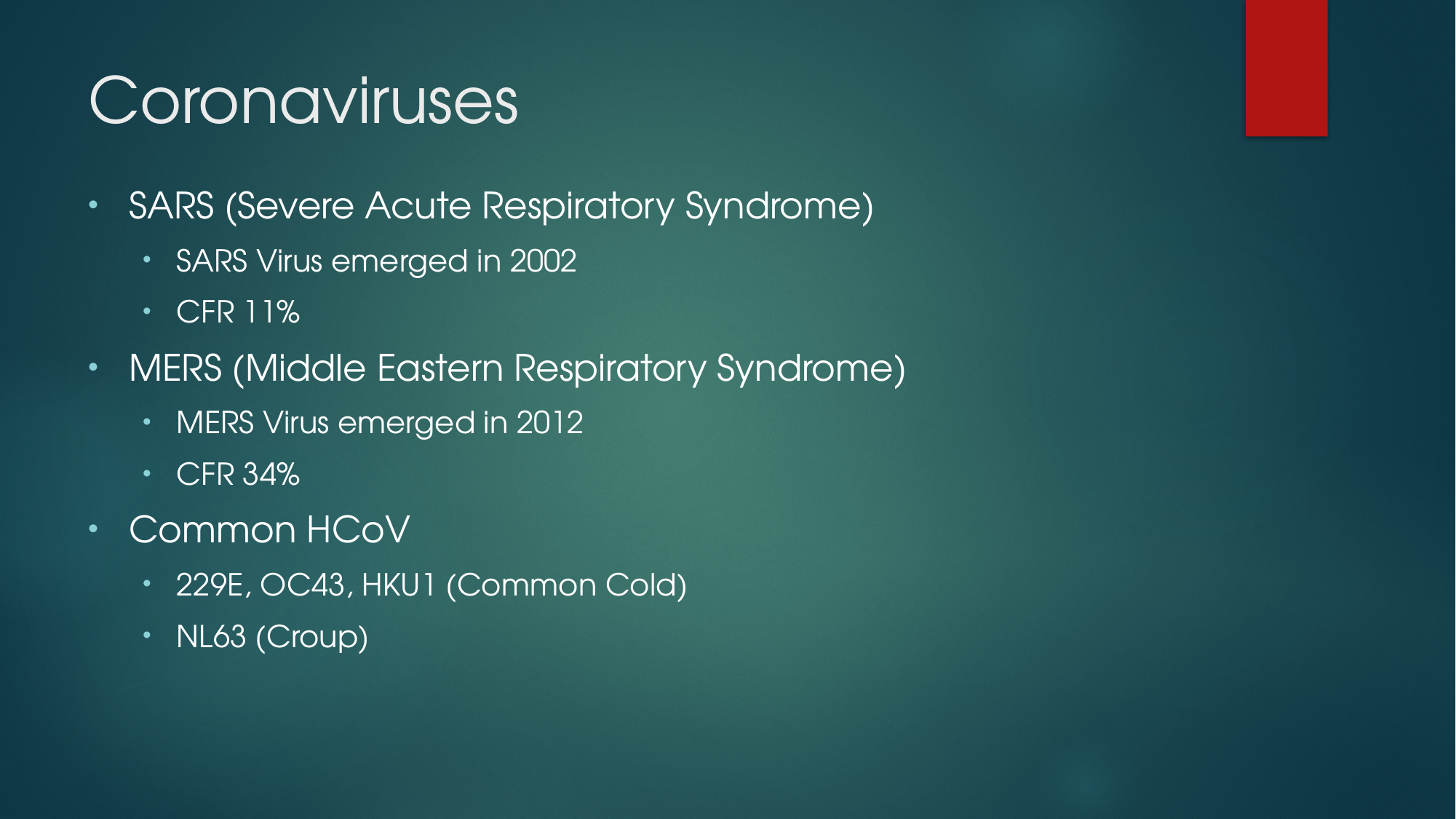

# Coronaviruses
SARS (Severe Acute Respiratory Syndrome)
SARS Virus emerged in 2002
CFR 11%
MERS (Middle Eastern Respiratory Syndrome)
MERS Virus emerged in 2012
CFR 34%
Common HCoV
229E, OC43, HKU1 (Common Cold)
NL63 (Croup)